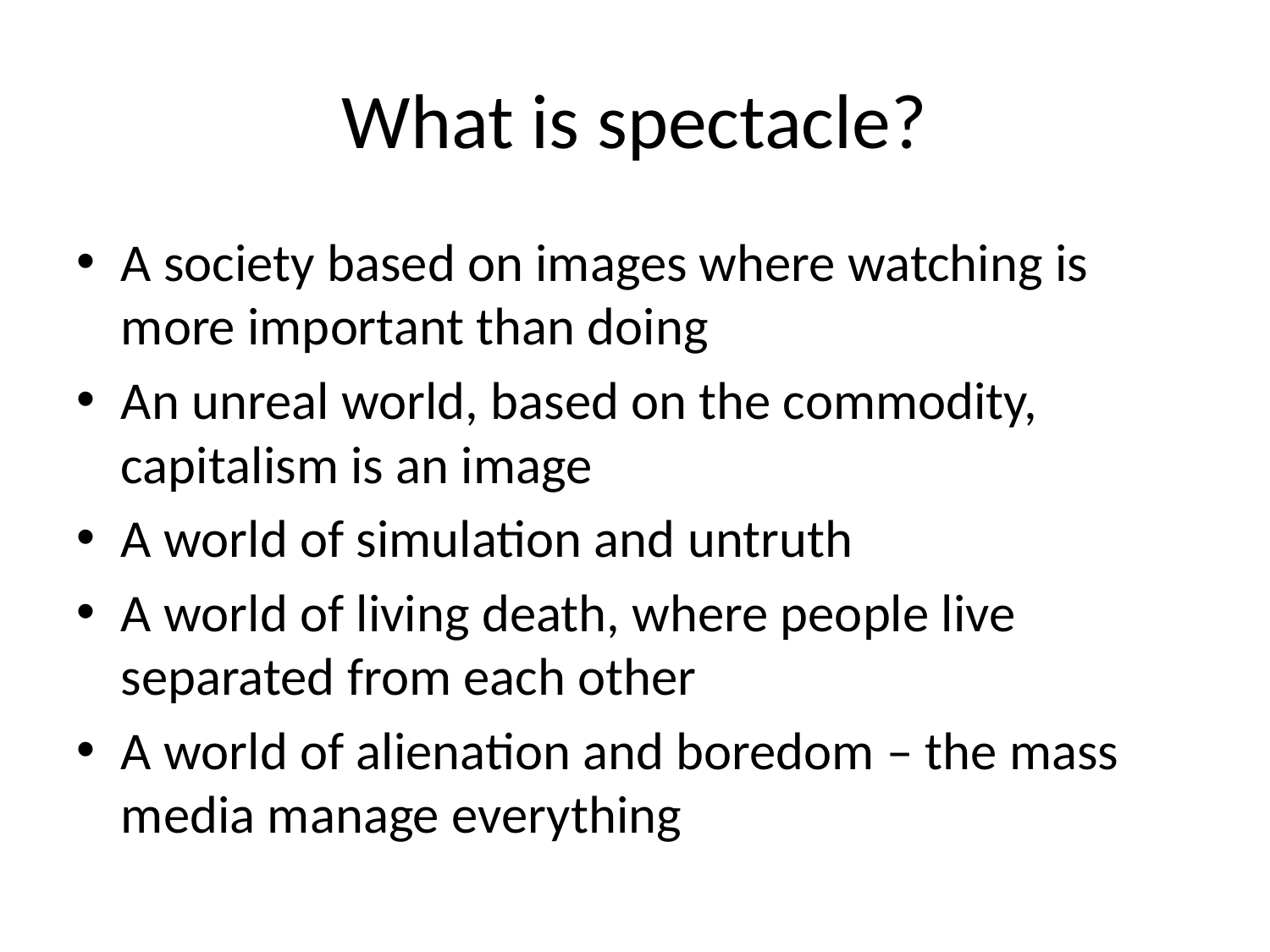

# What is spectacle?
A society based on images where watching is more important than doing
An unreal world, based on the commodity, capitalism is an image
A world of simulation and untruth
A world of living death, where people live separated from each other
A world of alienation and boredom – the mass media manage everything